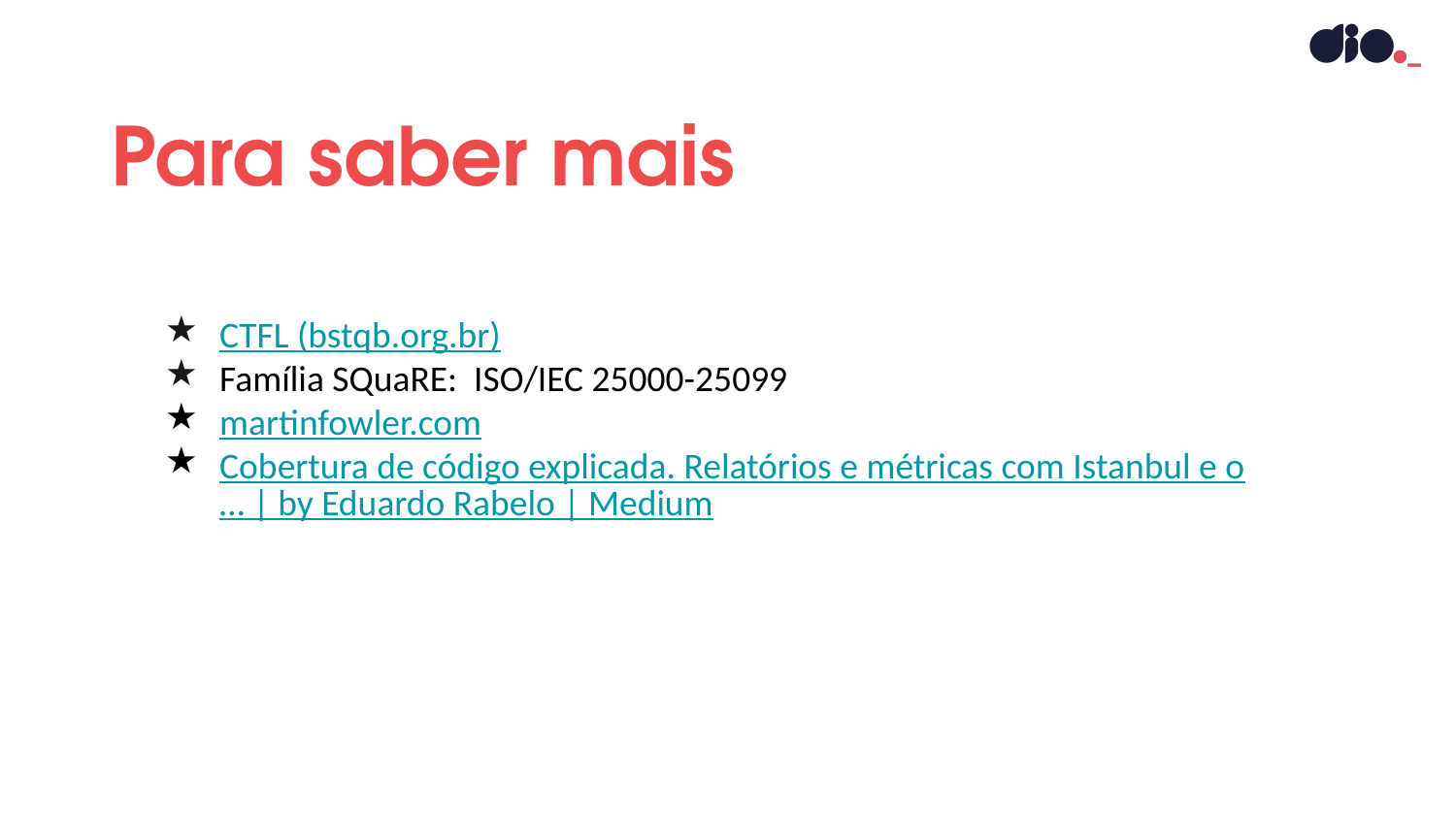

Para saber mais
CTFL (bstqb.org.br)
Família SQuaRE:  ISO/IEC 25000-25099
martinfowler.com
Cobertura de código explicada. Relatórios e métricas com Istanbul e o… | by Eduardo Rabelo | Medium